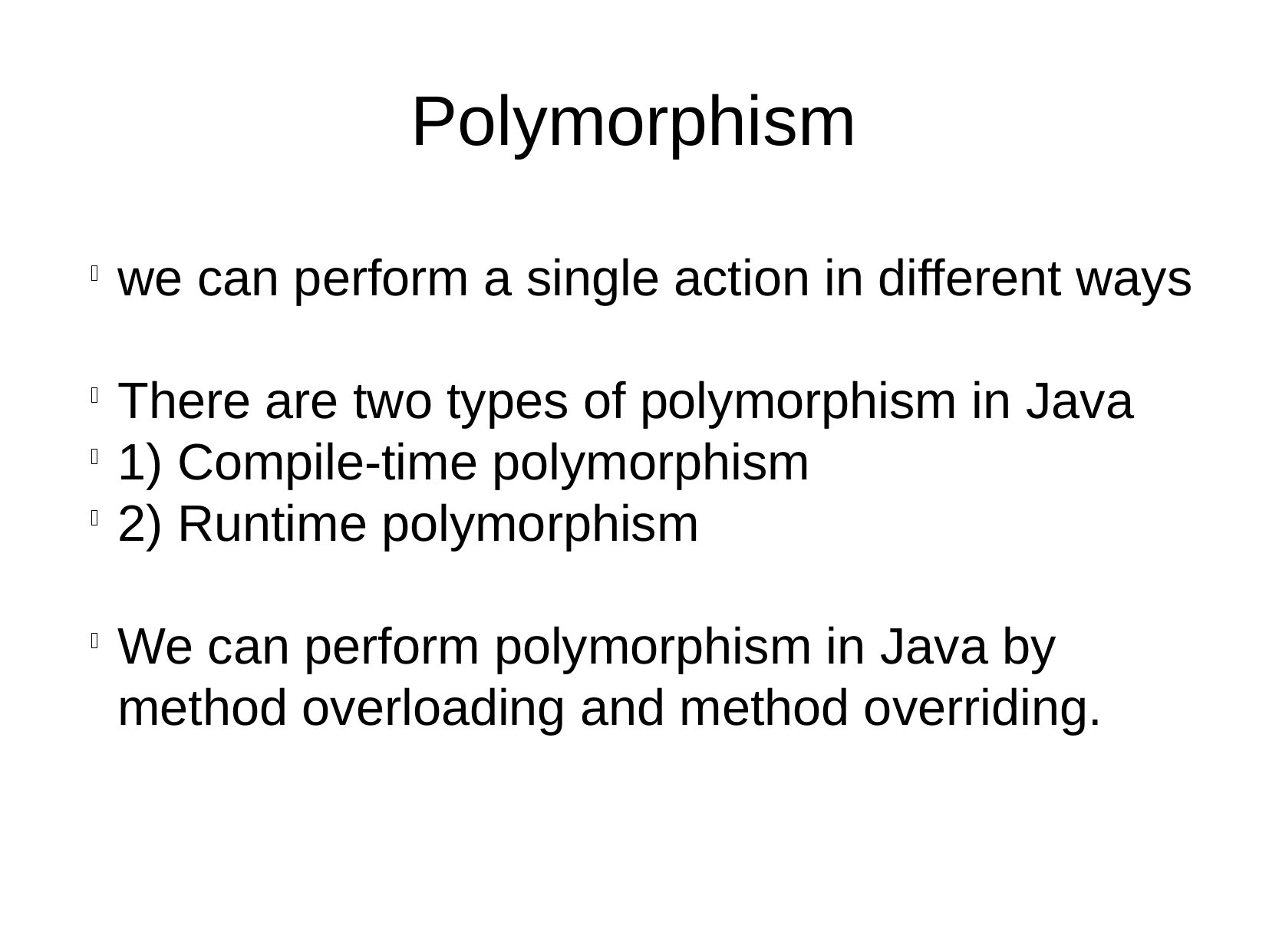

Polymorphism
we can perform a single action in different ways

There are two types of polymorphism in Java
1) Compile-time polymorphism
2) Runtime polymorphism

We can perform polymorphism in Java by method overloading and method overriding.